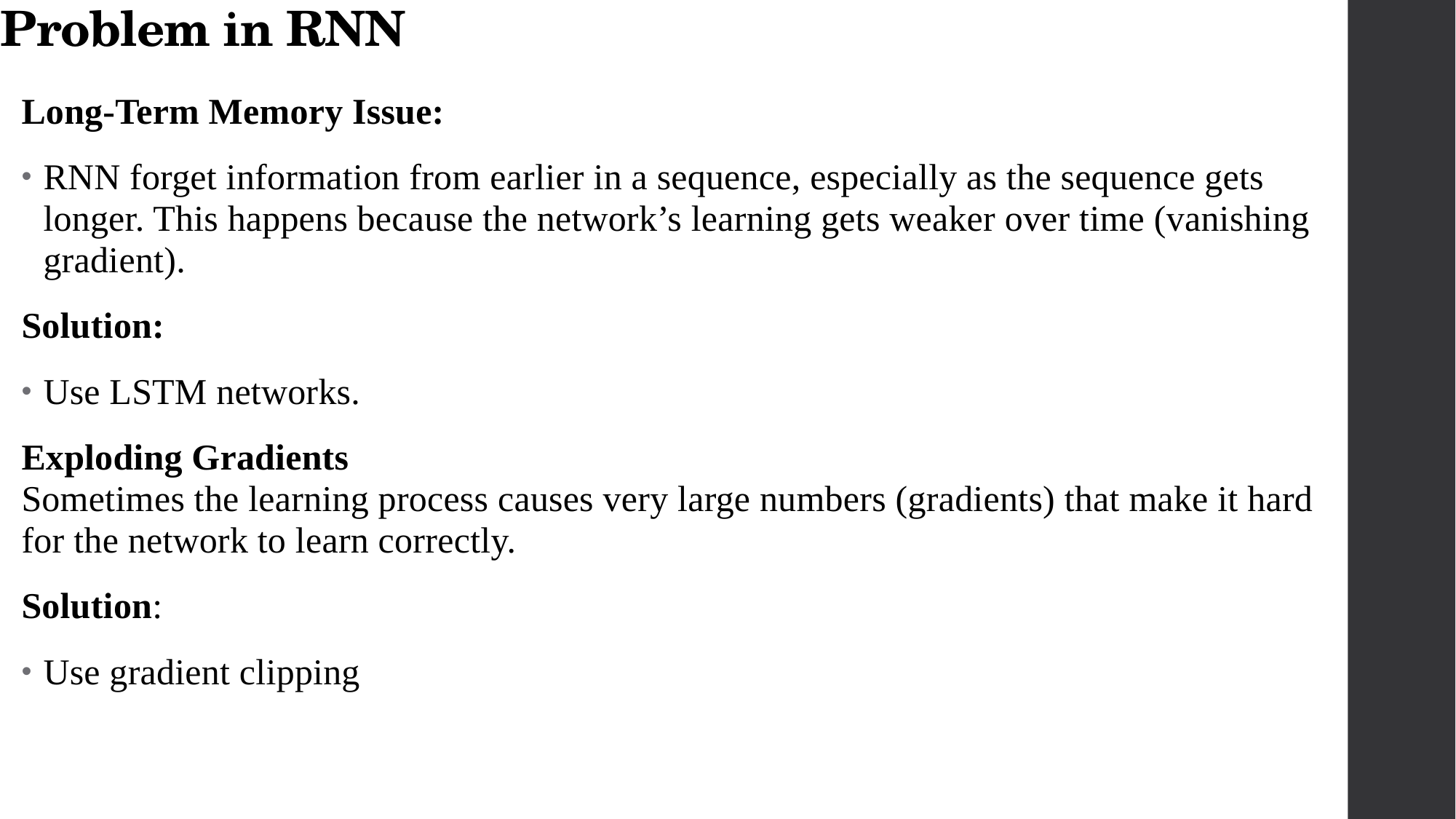

# Problem in RNN
Long-Term Memory Issue:
RNN forget information from earlier in a sequence, especially as the sequence gets longer. This happens because the network’s learning gets weaker over time (vanishing gradient).
Solution:
Use LSTM networks.
Exploding Gradients
Sometimes the learning process causes very large numbers (gradients) that make it hard for the network to learn correctly.
Solution:
Use gradient clipping